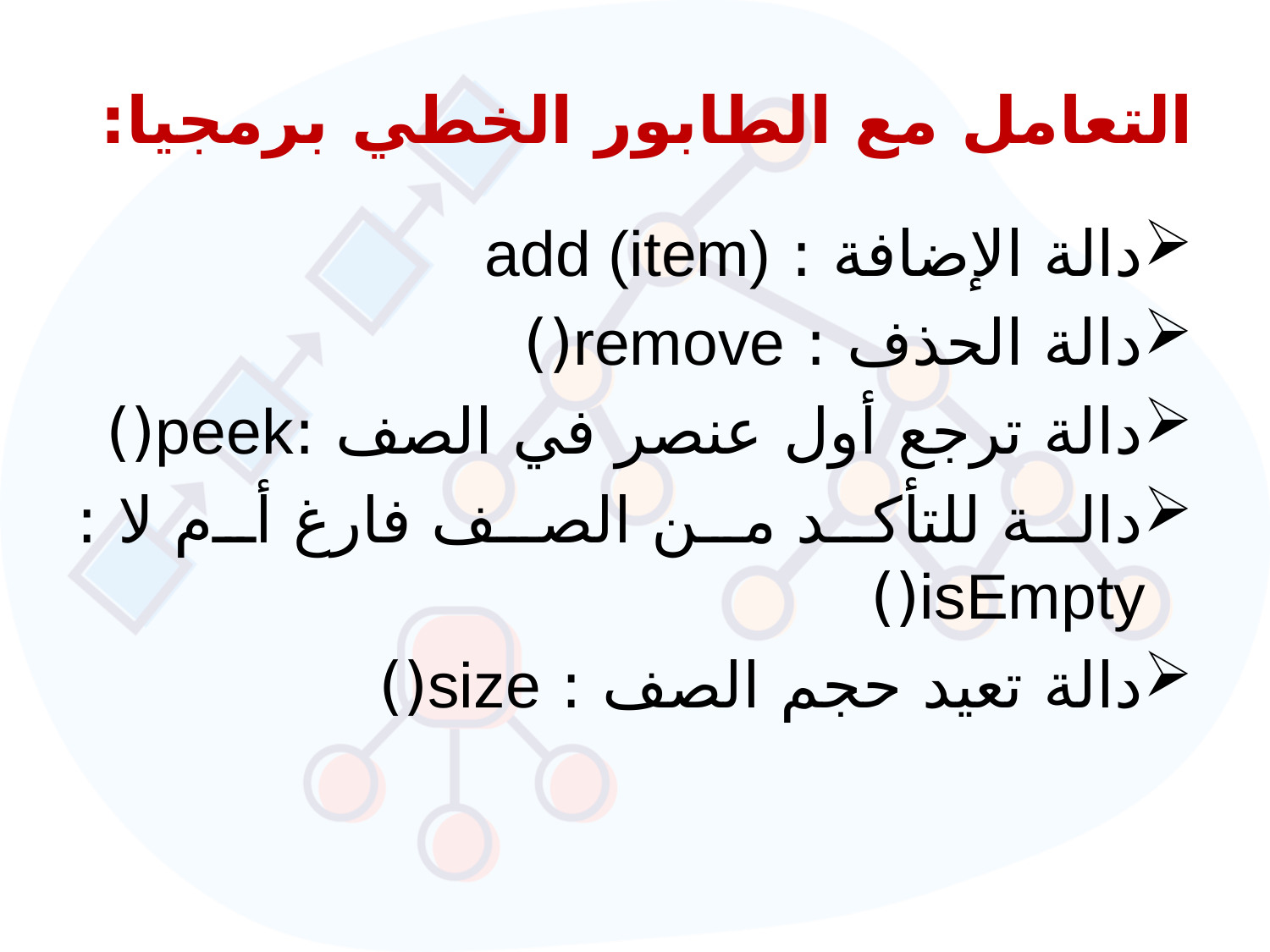

# التعامل مع الطابور الخطي برمجيا:
دالة الإضافة : add (item)
دالة الحذف : remove()
دالة ترجع أول عنصر في الصف :peek()
دالة للتأكد من الصف فارغ أم لا : isEmpty()
دالة تعيد حجم الصف : size()